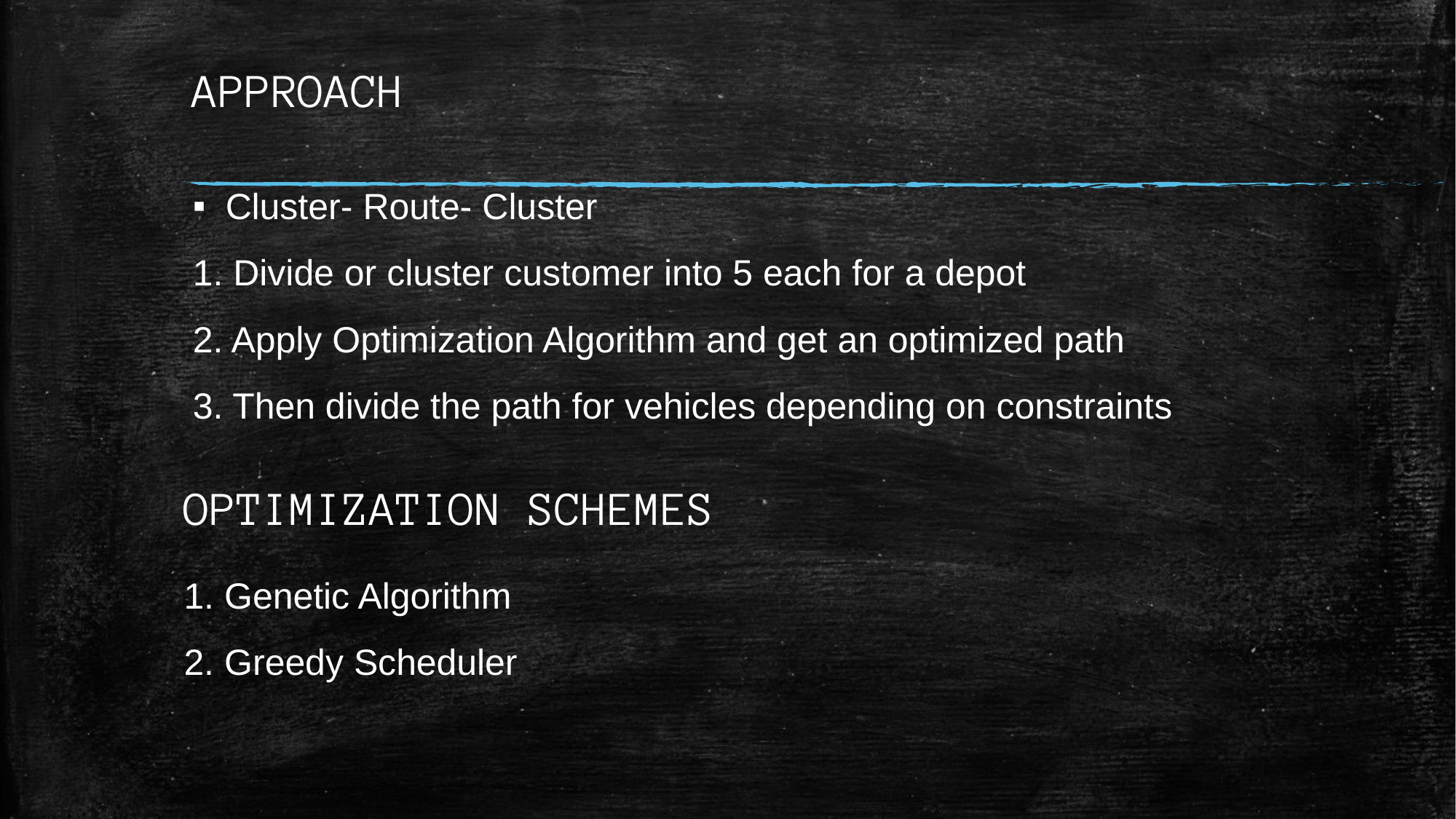

# APPROACH
Cluster- Route- Cluster
1. Divide or cluster customer into 5 each for a depot
2. Apply Optimization Algorithm and get an optimized path
3. Then divide the path for vehicles depending on constraints
OPTIMIZATION SCHEMES
1. Genetic Algorithm
2. Greedy Scheduler